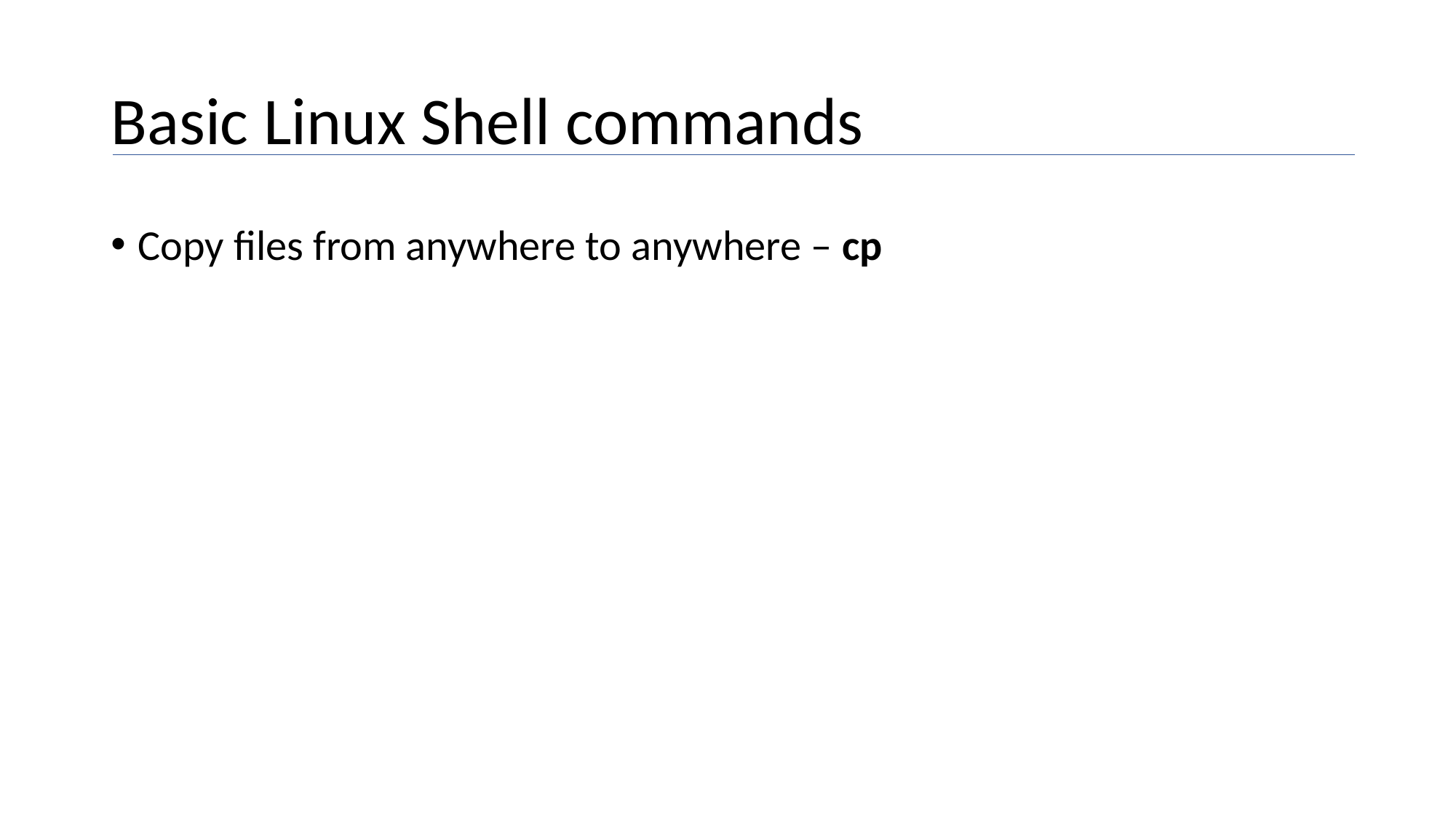

# Basic Linux Shell commands
Copy files from anywhere to anywhere – cp